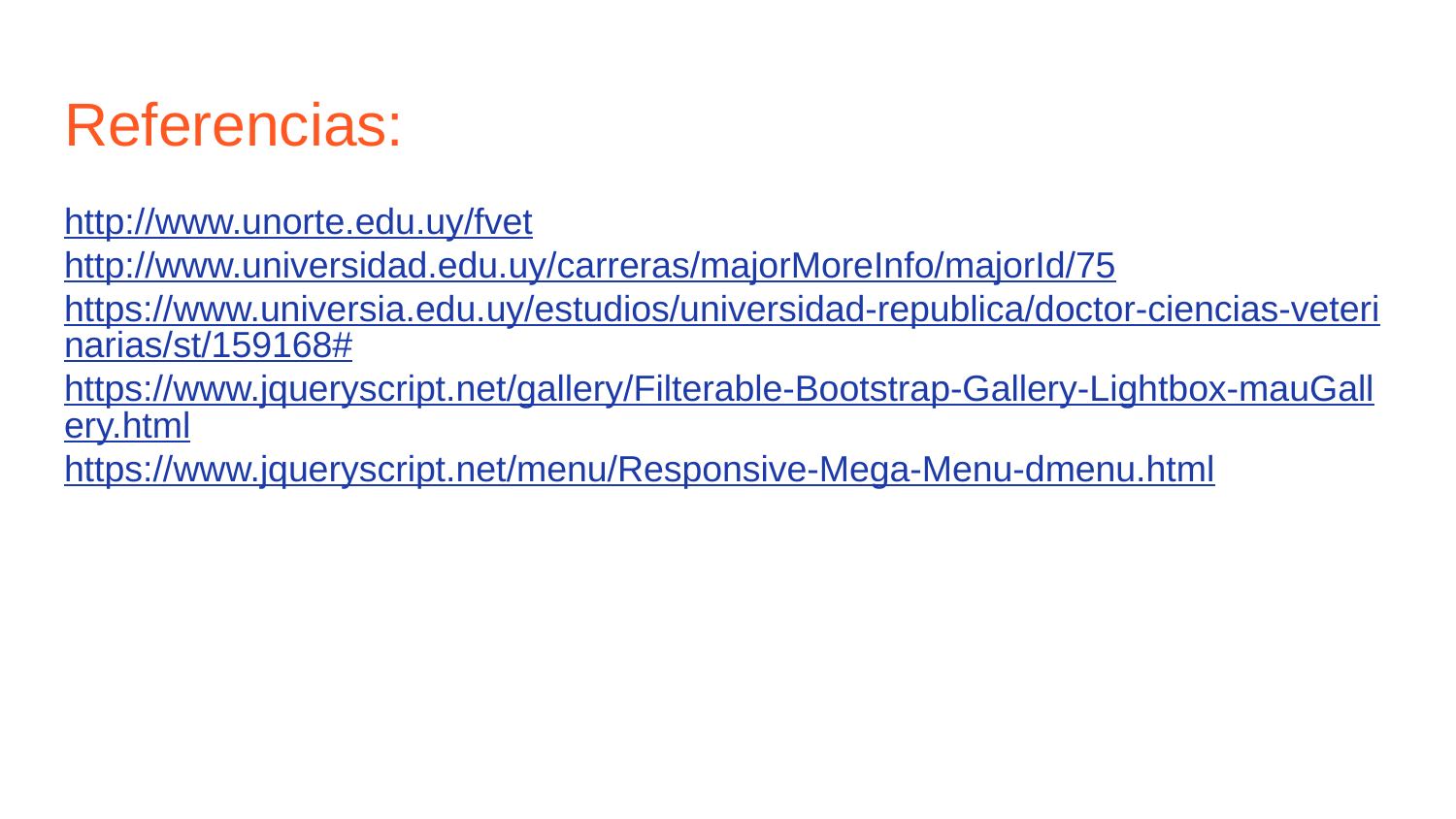

# Referencias:
http://www.unorte.edu.uy/fvet
http://www.universidad.edu.uy/carreras/majorMoreInfo/majorId/75
https://www.universia.edu.uy/estudios/universidad-republica/doctor-ciencias-veterinarias/st/159168#
https://www.jqueryscript.net/gallery/Filterable-Bootstrap-Gallery-Lightbox-mauGallery.html
https://www.jqueryscript.net/menu/Responsive-Mega-Menu-dmenu.html